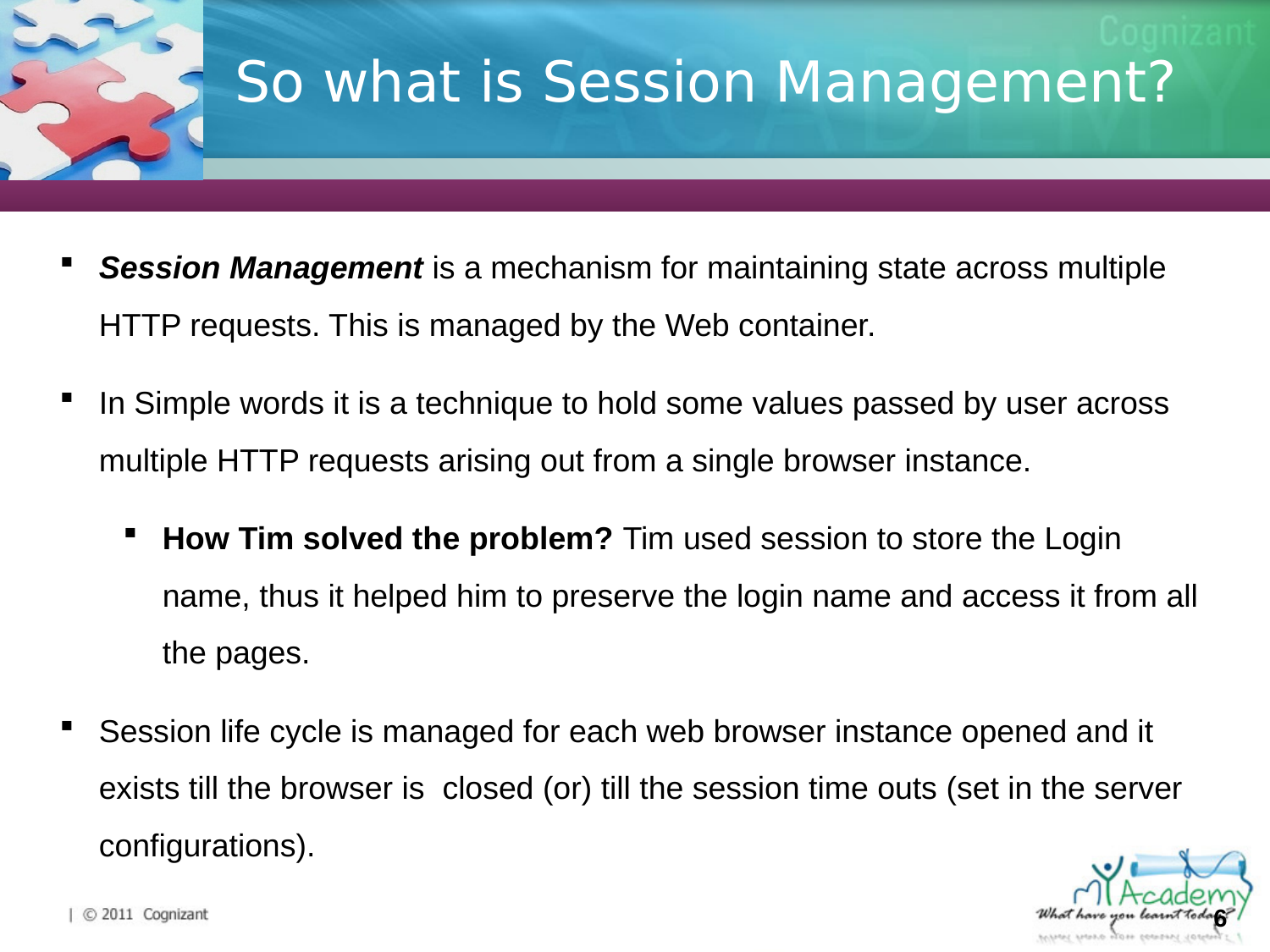

# So what is Session Management?
Session Management is a mechanism for maintaining state across multiple HTTP requests. This is managed by the Web container.
In Simple words it is a technique to hold some values passed by user across multiple HTTP requests arising out from a single browser instance.
How Tim solved the problem? Tim used session to store the Login name, thus it helped him to preserve the login name and access it from all the pages.
Session life cycle is managed for each web browser instance opened and it exists till the browser is  closed (or) till the session time outs (set in the server configurations).
6